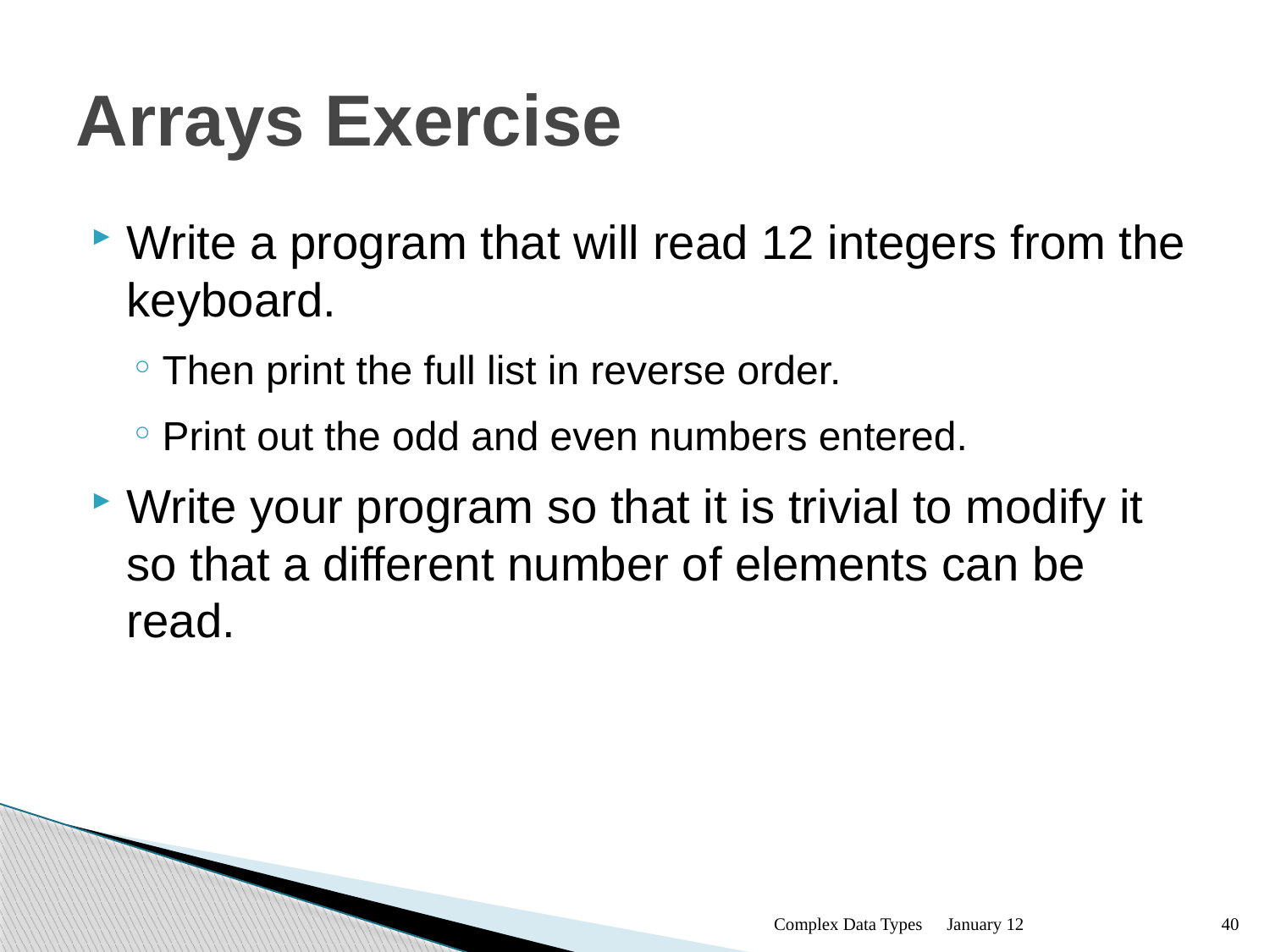

# Arrays Exercise
Write a program that will read 12 integers from the keyboard.
Then print the full list in reverse order.
Print out the odd and even numbers entered.
Write your program so that it is trivial to modify it so that a different number of elements can be read.
Complex Data Types
January 12
40